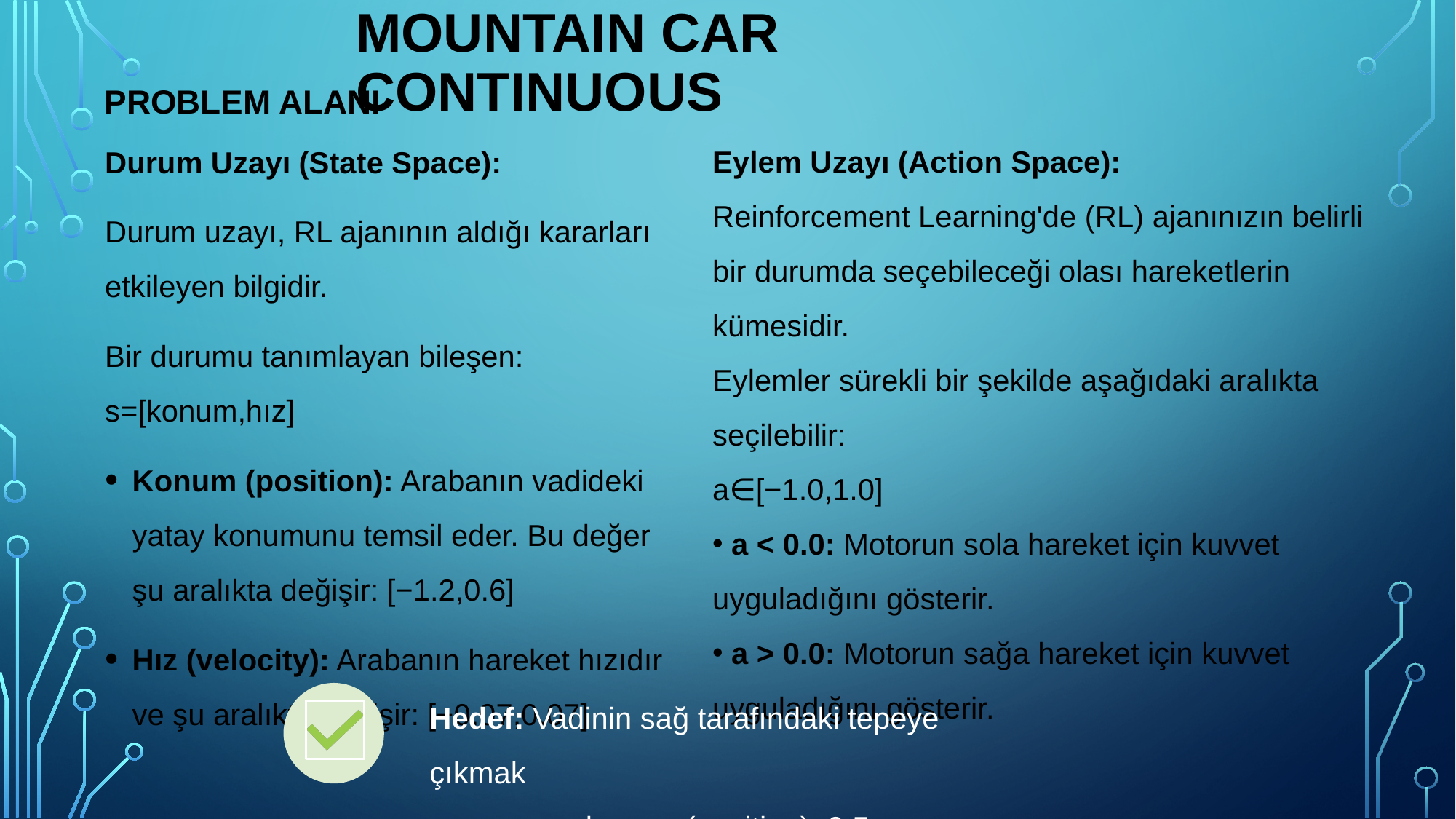

# Mountaın car contınuous
PROBLEM ALANI
Durum Uzayı (State Space):
Durum uzayı, RL ajanının aldığı kararları etkileyen bilgidir.
Bir durumu tanımlayan bileşen: s=[konum,hız]
Konum (position): Arabanın vadideki yatay konumunu temsil eder. Bu değer şu aralıkta değişir: [−1.2,0.6]
Hız (velocity): Arabanın hareket hızıdır ve şu aralıkta değişir: [−0.07,0.07]
Eylem Uzayı (Action Space):
Reinforcement Learning'de (RL) ajanınızın belirli bir durumda seçebileceği olası hareketlerin kümesidir.
Eylemler sürekli bir şekilde aşağıdaki aralıkta seçilebilir:
a∈[−1.0,1.0]
 a < 0.0: Motorun sola hareket için kuvvet uyguladığını gösterir.
 a > 0.0: Motorun sağa hareket için kuvvet uyguladığını gösterir.

Hedef: Vadinin sağ tarafındaki tepeye çıkmak
konum (position)≥0.5